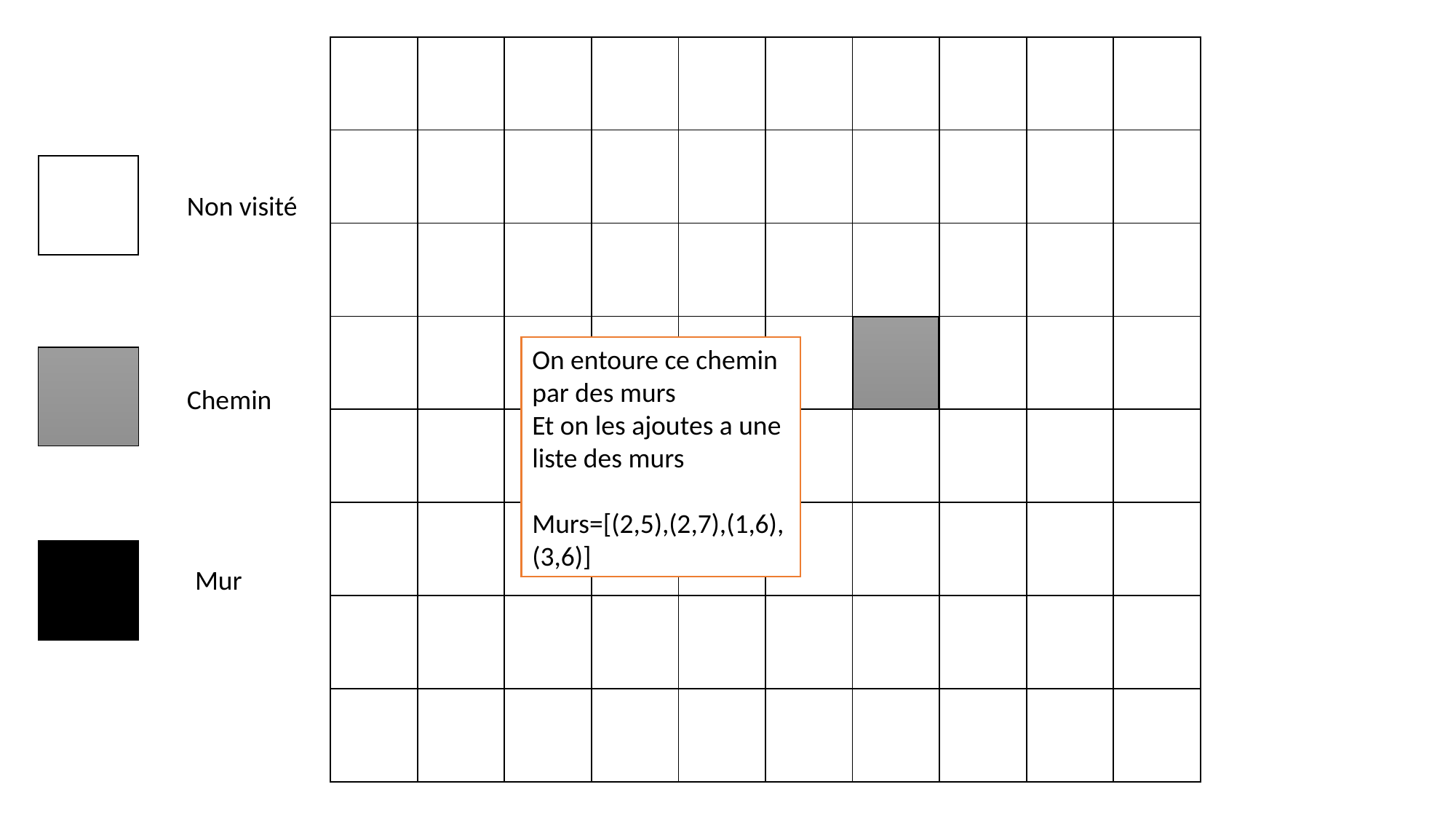

|  |  |  |  |  |  |  |  |  |  |
| --- | --- | --- | --- | --- | --- | --- | --- | --- | --- |
|  |  |  |  |  |  |  |  |  |  |
|  |  |  |  |  |  |  |  |  |  |
|  |  |  |  |  |  |  |  |  |  |
|  |  |  |  |  |  |  |  |  |  |
|  |  |  |  |  |  |  |  |  |  |
|  |  |  |  |  |  |  |  |  |  |
|  |  |  |  |  |  |  |  |  |  |

Non visité

On entoure ce chemin par des murs
Et on les ajoutes a une liste des murs

Murs=[(2,5),(2,7),(1,6),(3,6)]

Chemin

Mur